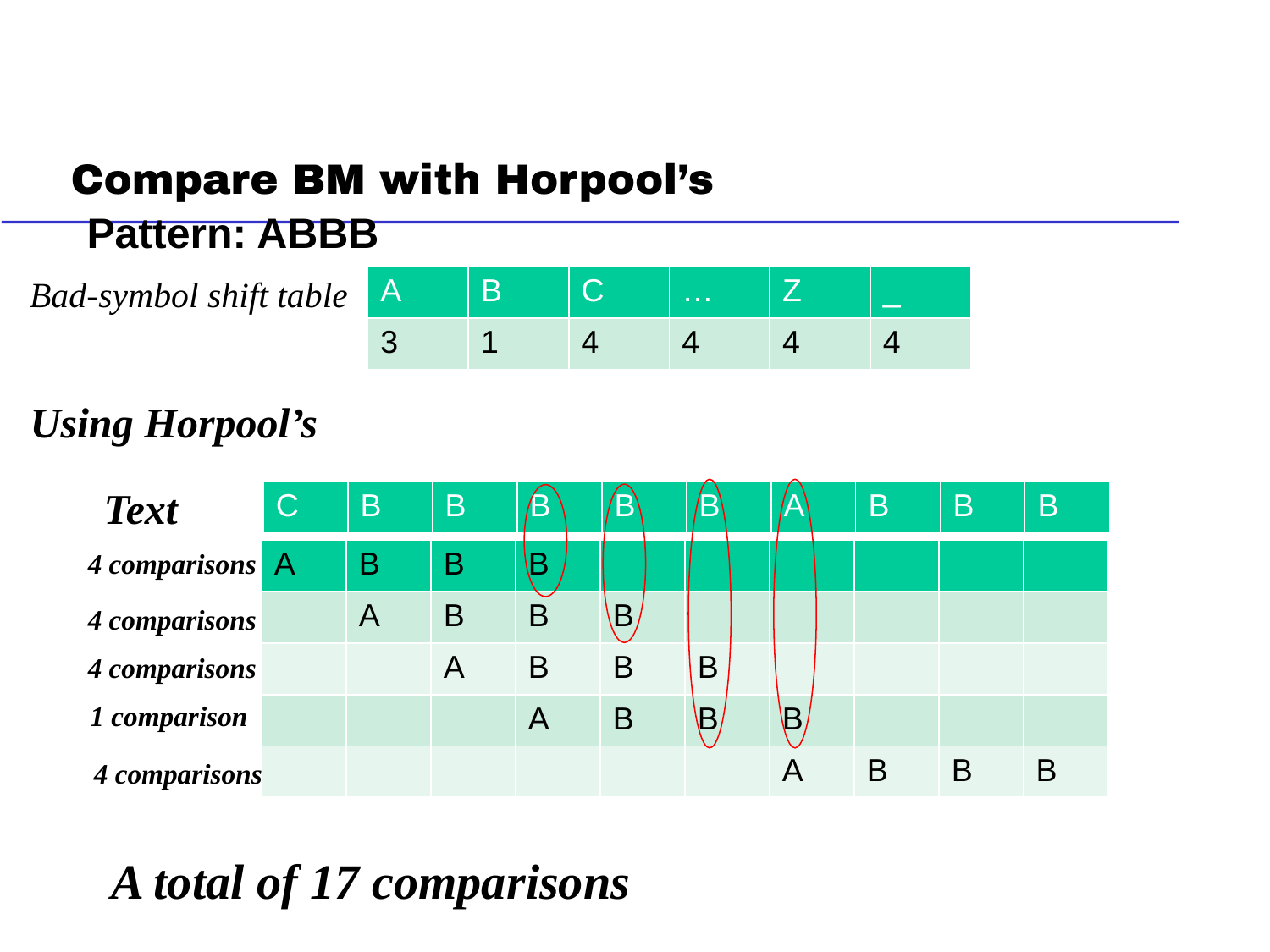

# Compare BM with Horpool’s

Pattern: ABBB

Bad-symbol shift table
| A | B | C | … | Z | \_ |
| --- | --- | --- | --- | --- | --- |
| 3 | 1 | 4 | 4 | 4 | 4 |
Using Horpool’s
Text

| C | B | B | B | B | B | A | B | B | B |
| --- | --- | --- | --- | --- | --- | --- | --- | --- | --- |

4 comparisons
| A | B | B | B |  |  |  |  |  |  |
| --- | --- | --- | --- | --- | --- | --- | --- | --- | --- |
|  | A | B | B | B |  |  |  |  |  |
|  |  | A | B | B | B |  |  |  |  |
|  |  |  | A | B | B | B |  |  |  |
|  |  |  |  |  |  | A | B | B | B |
4 comparisons
4 comparisons
1 comparison
4 comparisons
A total of 17 comparisons